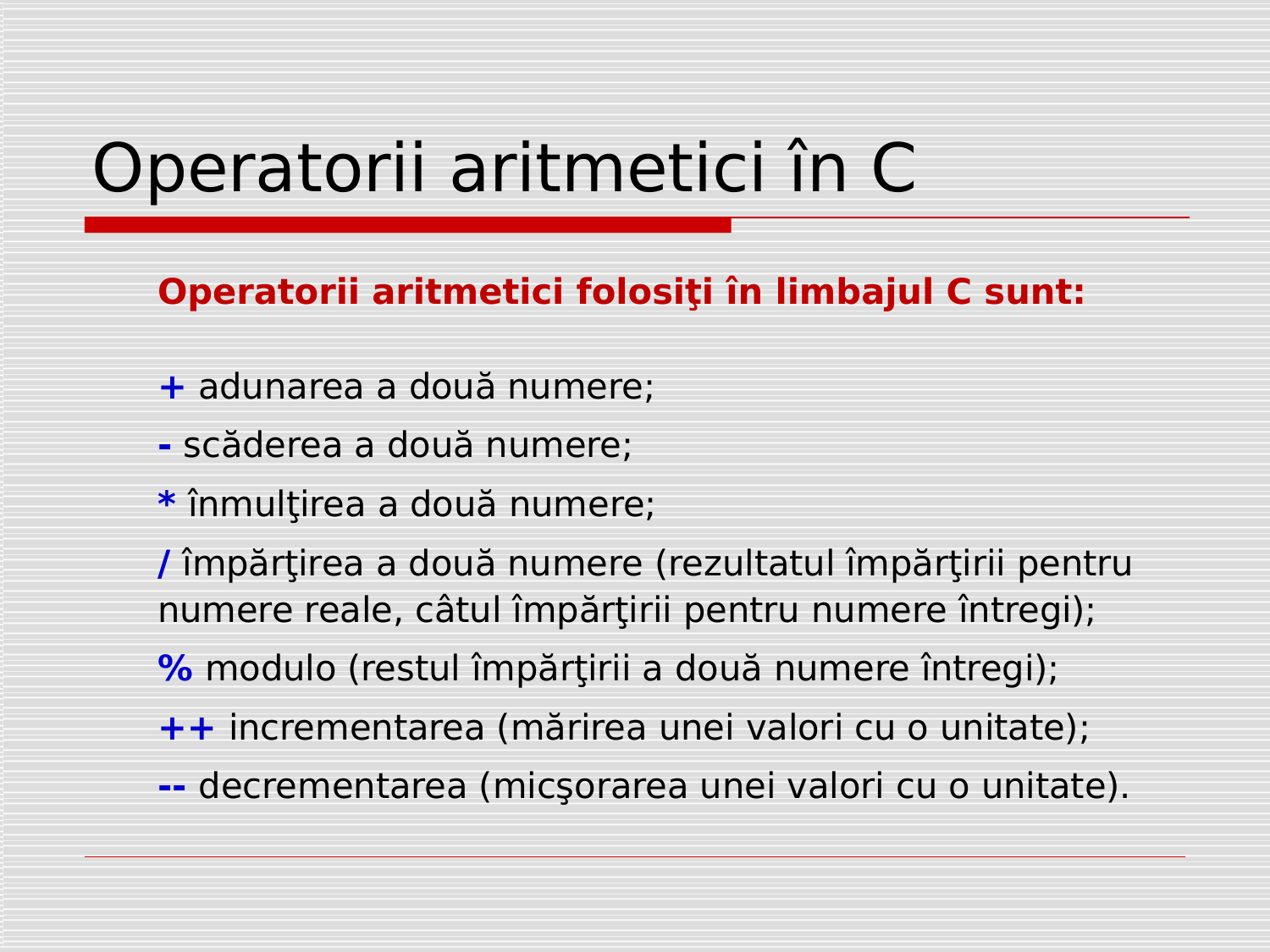

# Operatorii aritmetici în C
Operatorii aritmetici folosiţi în limbajul C sunt:

+ adunarea a două numere;
- scăderea a două numere;
* înmulţirea a două numere;
/ împărţirea a două numere (rezultatul împărţirii pentru numere reale, câtul împărţirii pentru numere întregi);
% modulo (restul împărţirii a două numere întregi);
++ incrementarea (mărirea unei valori cu o unitate);
-- decrementarea (micşorarea unei valori cu o unitate).